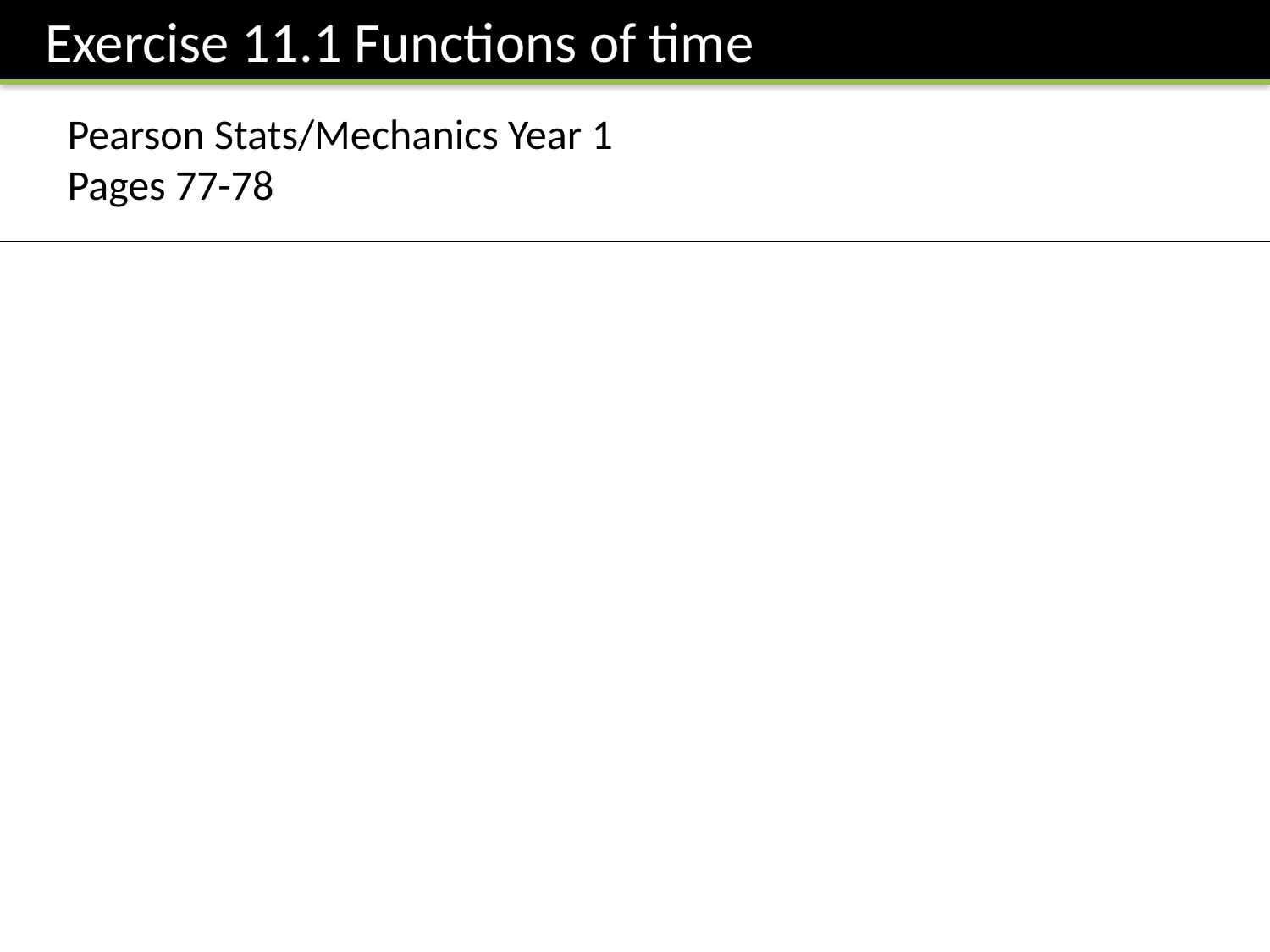

Exercise 11.1 Functions of time
Pearson Stats/Mechanics Year 1
Pages 77-78